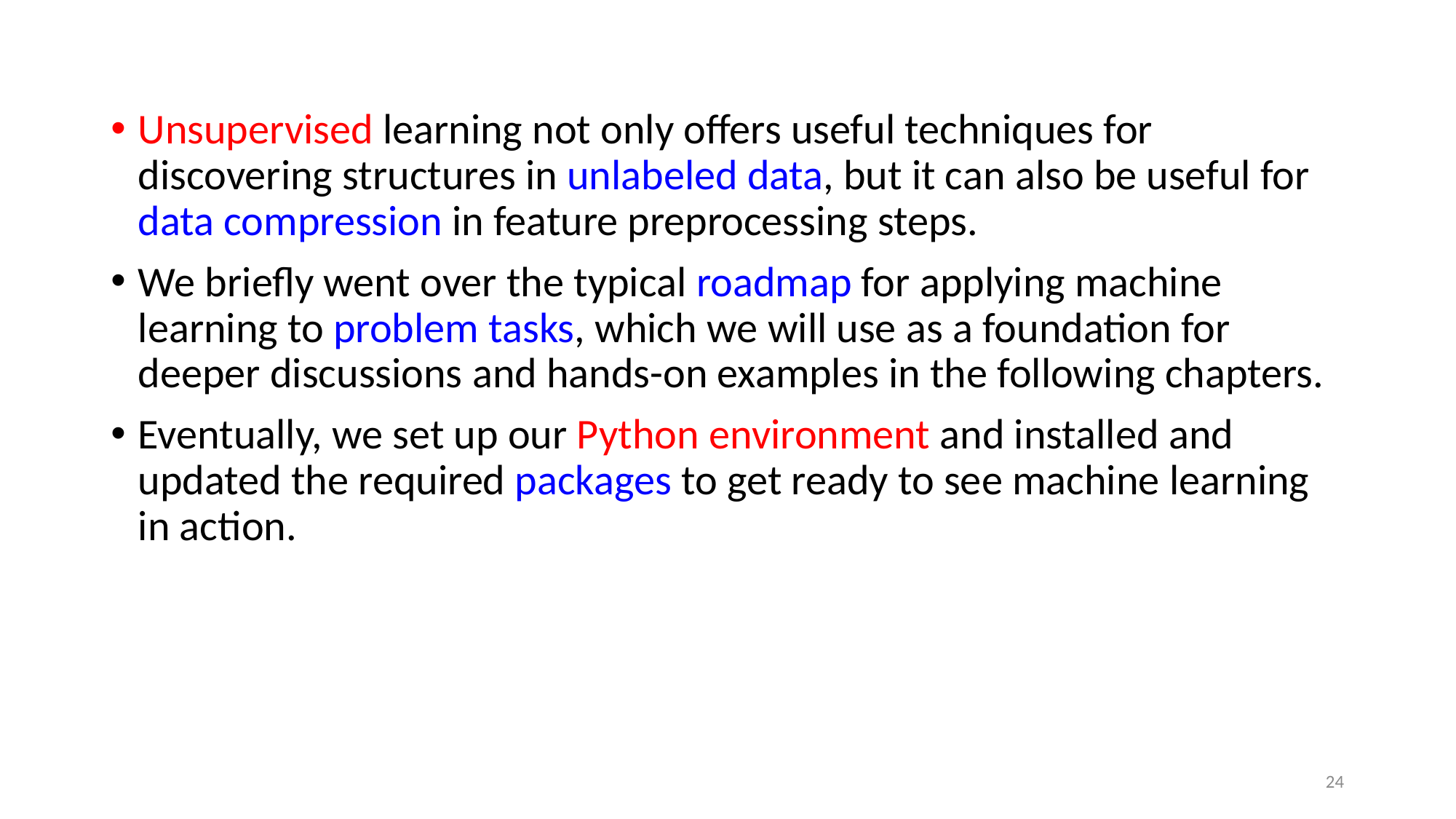

Unsupervised learning not only offers useful techniques for discovering structures in unlabeled data, but it can also be useful for data compression in feature preprocessing steps.
We briefly went over the typical roadmap for applying machine learning to problem tasks, which we will use as a foundation for deeper discussions and hands-on examples in the following chapters.
Eventually, we set up our Python environment and installed and updated the required packages to get ready to see machine learning in action.
24